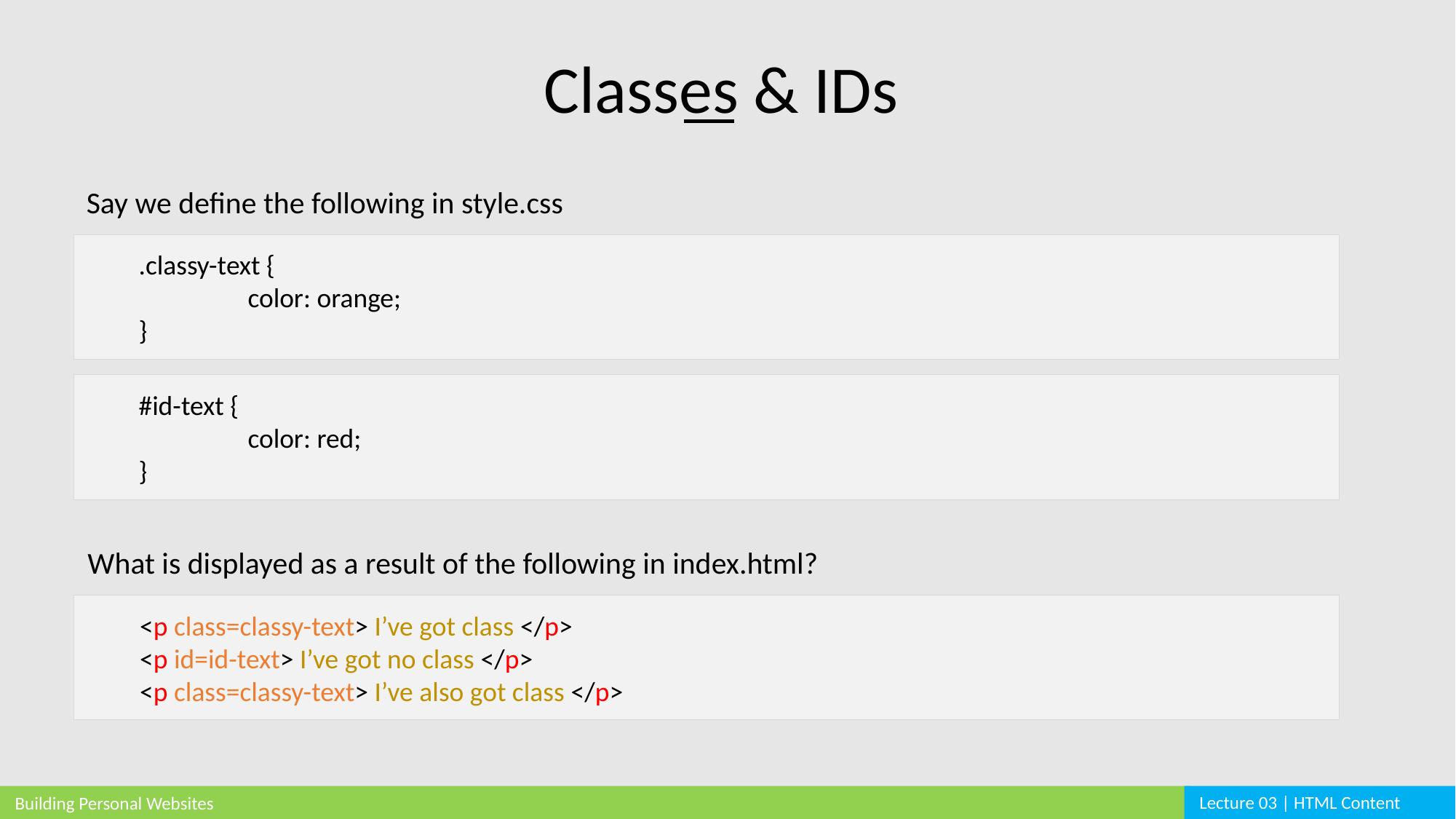

Classes & IDs
Say we define the following in style.css
.classy-text {
	color: orange;
}
#id-text {
	color: red;
}
What is displayed as a result of the following in index.html?
         <p class=classy-text> I’ve got class </p>
         <p id=id-text> I’ve got no class </p>
         <p class=classy-text> I’ve also got class </p>
Lecture 03 | HTML Content

Building Personal Websites